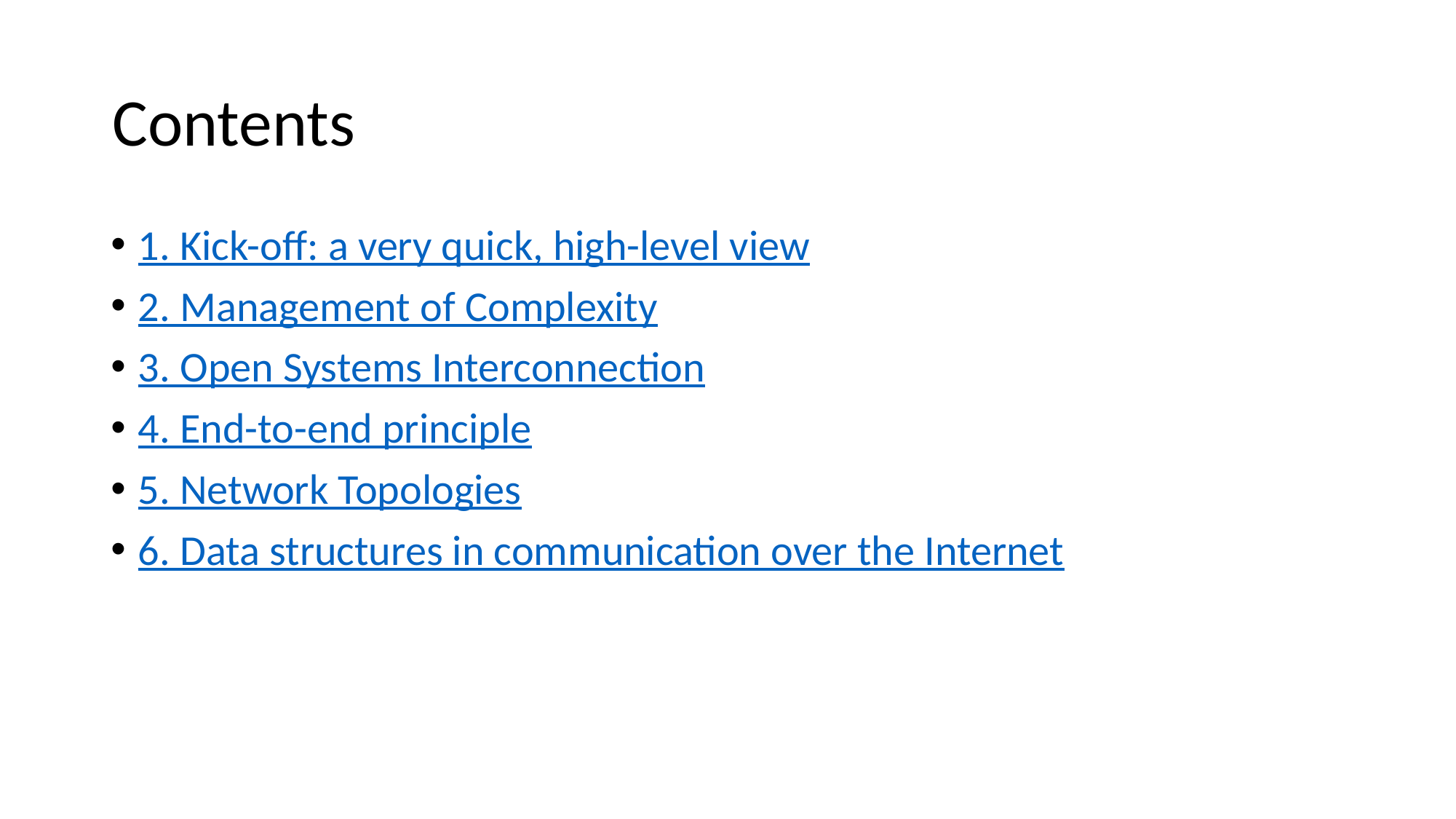

# Contents
1. Kick-off: a very quick, high-level view
2. Management of Complexity
3. Open Systems Interconnection
4. End-to-end principle
5. Network Topologies
6. Data structures in communication over the Internet